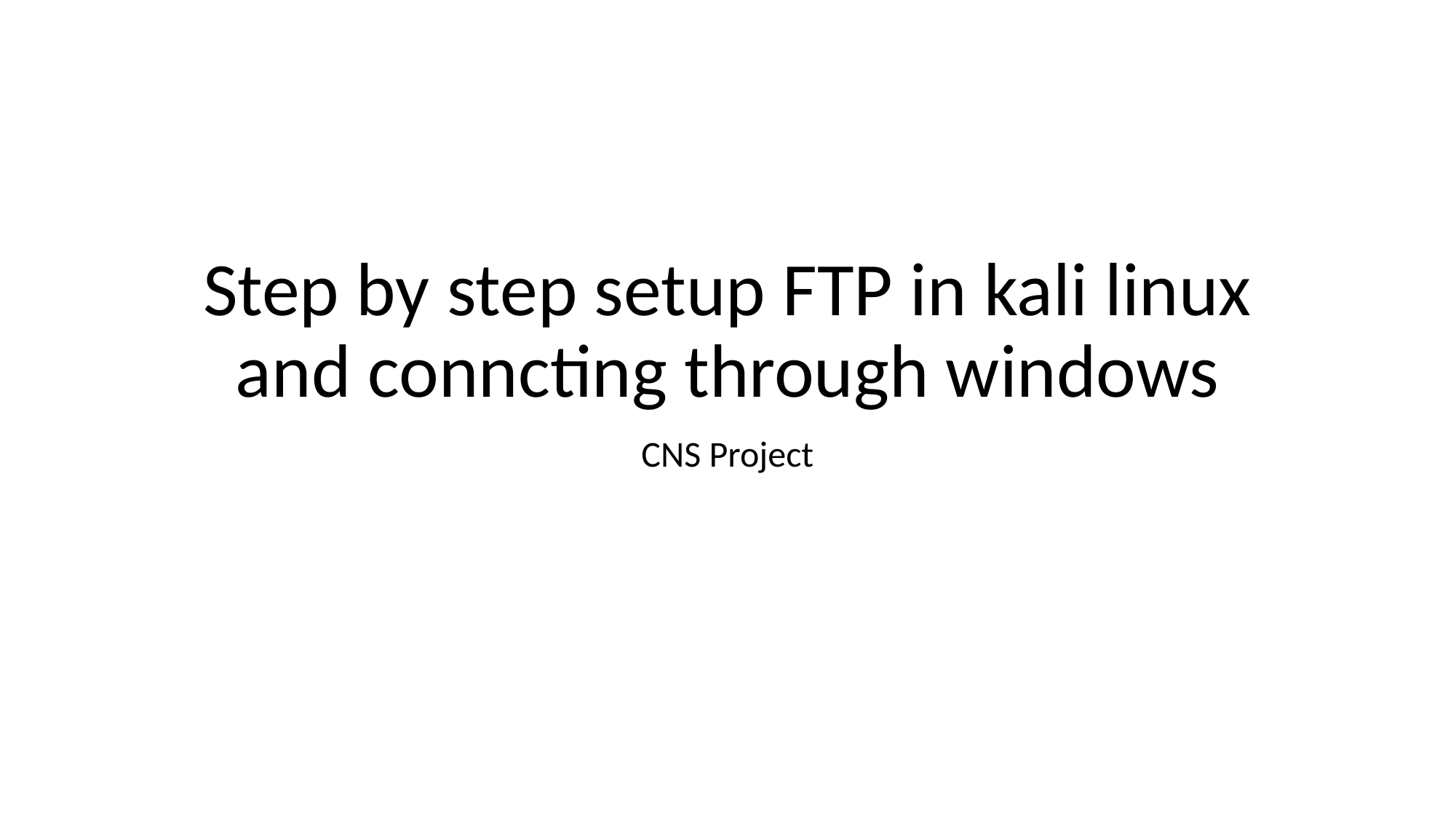

# Step by step setup FTP in kali linux and conncting through windows
CNS Project